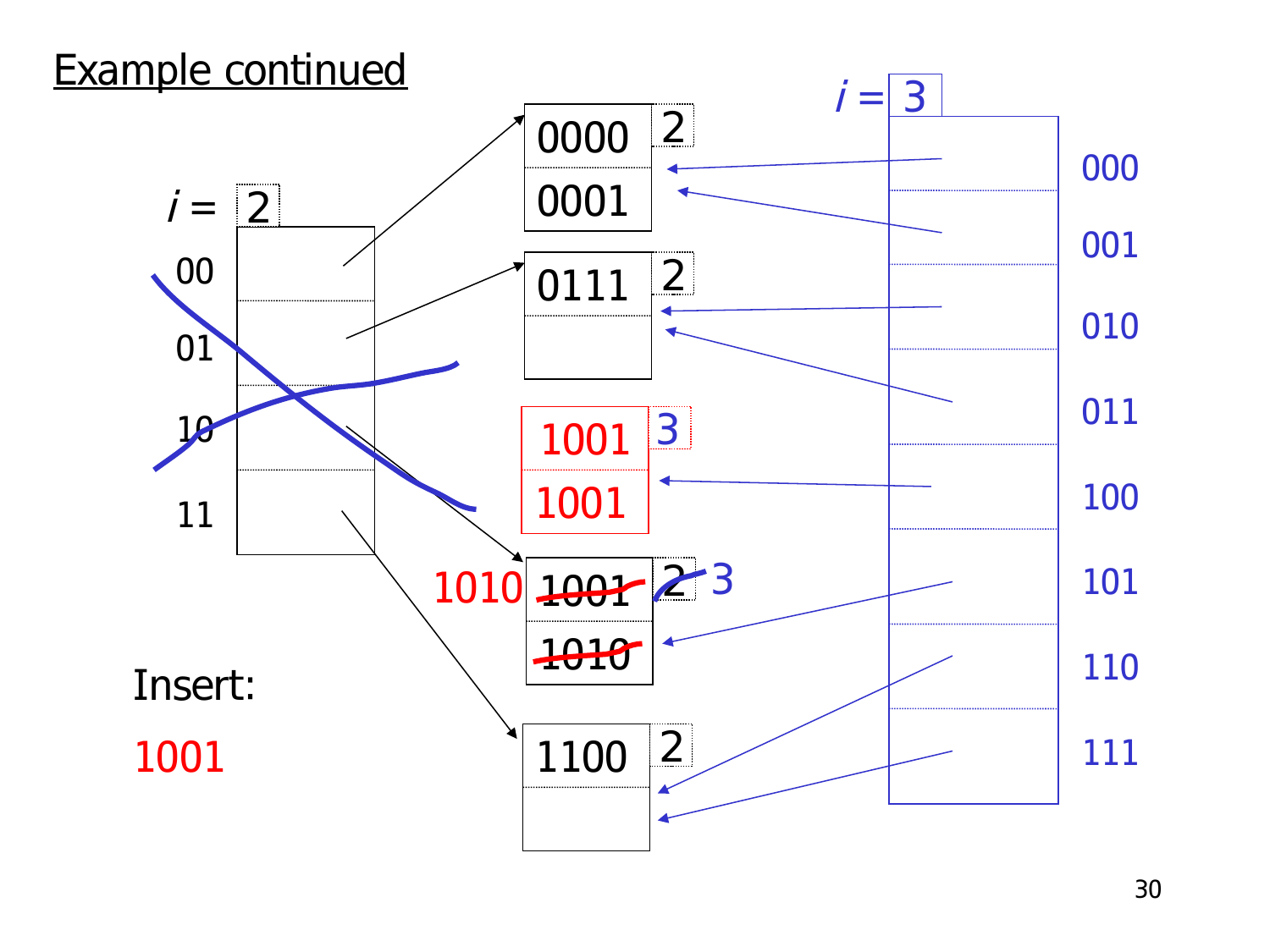

Example continued
i =
3

000
001
010
011
100
101
110
111

3

3

0000
2

0001
i =
2

00
01
10
11

0111
2

1001

1001

1010

1001
2

1010
Insert:
1001

1100
2

30